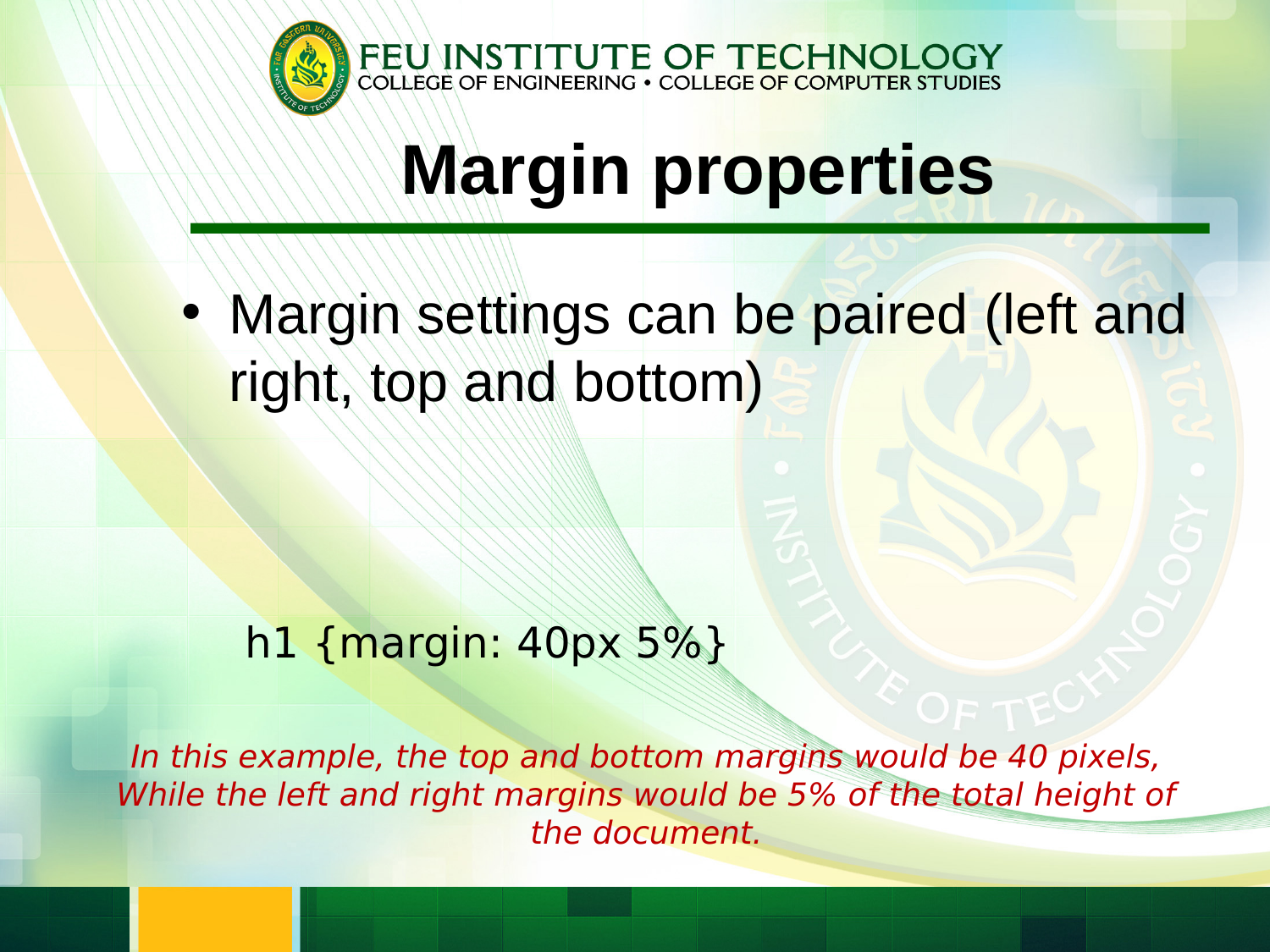

# Margin properties

Margin settings can be paired (left and right, top and bottom)
h1 {margin: 40px 5%}
In this example, the top and bottom margins would be 40 pixels,
While the left and right margins would be 5% of the total height of
the document.